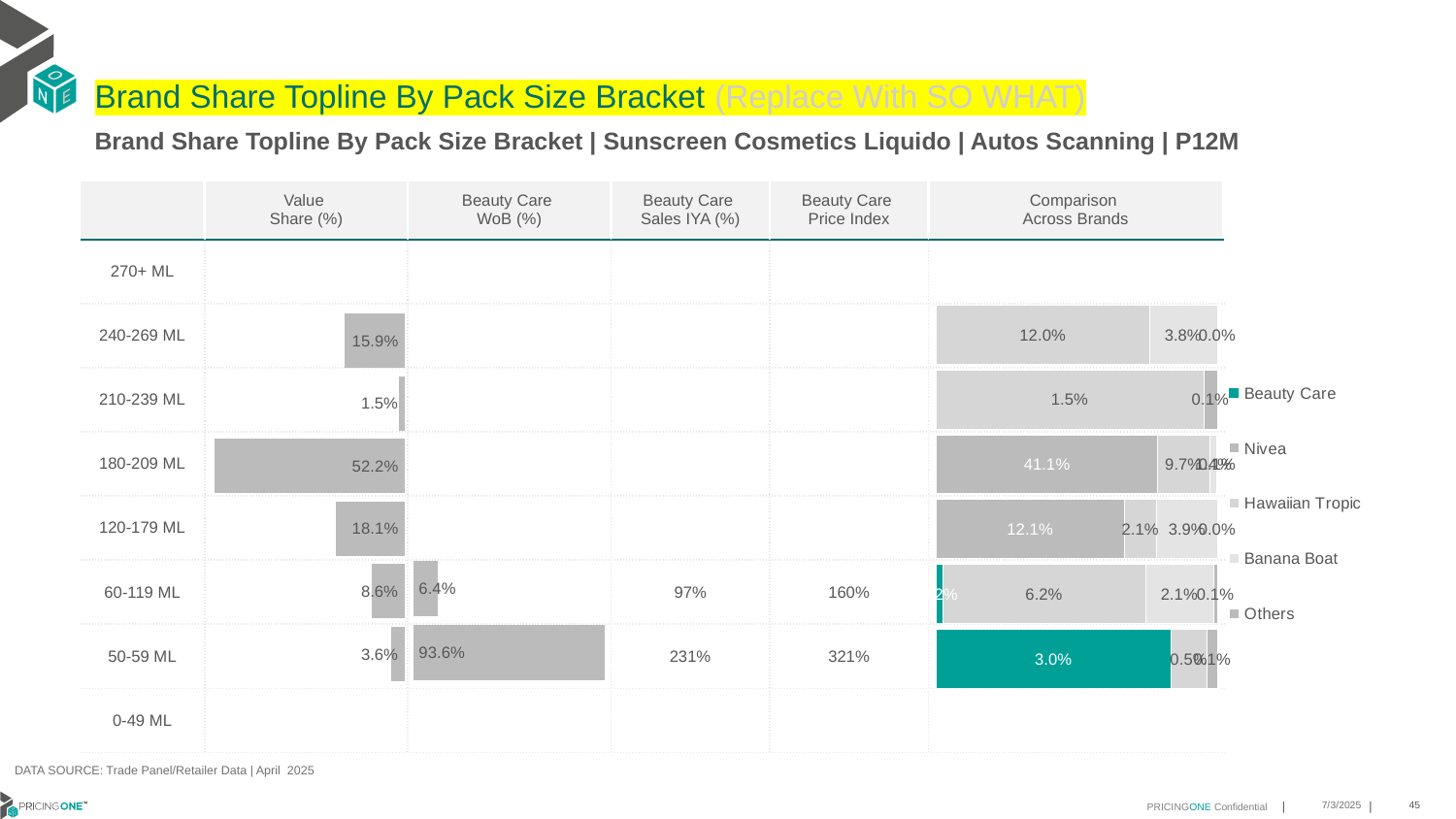

# Brand Share Topline By Pack Size Bracket (Replace With SO WHAT)
Brand Share Topline By Pack Size Bracket | Sunscreen Cosmetics Liquido | Autos Scanning | P12M
|  | Value Share (%) | Beauty Care WoB (%) | Beauty Care Sales IYA (%) | Beauty Care Price Index | Comparison Across Brands |
| --- | --- | --- | --- | --- | --- |
| 270+ ML |  |  |  |  |  |
| 240-269 ML |  |  |  |  |  |
| 210-239 ML |  |  |  |  |  |
| 180-209 ML |  |  |  |  |  |
| 120-179 ML |  |  |  |  |  |
| 60-119 ML |  |  | 97% | 160% |  |
| 50-59 ML |  |  | 231% | 321% |  |
| 0-49 ML |  |  |  |  |  |

### Chart

| Category | Beauty Care | Nivea | Hawaiian Tropic | Banana Boat | Others |
|---|---|---|---|---|---|
| 270+ ML | None | None | None | None | None |
| 240-269 ML | None | None | 0.12042348556077553 | 0.03845852363195133 | 6.814101047651651e-07 |
| 210-239 ML | None | None | 0.014525673820119482 | None | 0.0007457487428250149 |
| 180-209 ML | None | 0.4114621392953985 | 0.09675122569877975 | 0.013505202369789337 | 0.0005857474083015303 |
| 120-179 ML | None | 0.12111428195969375 | 0.02092969082319498 | 0.0390535194919038 | 1.1261472342111316e-06 |
| 60-119 ML | 0.0020672760201669613 | None | 0.061984977336338926 | 0.020873282030209286 | 0.0011306544239499028 |
| 50-59 ML | 0.030336169799991024 | None | 0.004721279950961776 | None | 0.0013293140783101408 |
| 0-49 ML | None | None | None | None | None |

### Chart

| Category | Value Share |
|---|---|
|  | None |

### Chart

| Category | Brand WoB % |
|---|---|
|  | None |
DATA SOURCE: Trade Panel/Retailer Data | April  2025

7/3/2025
45